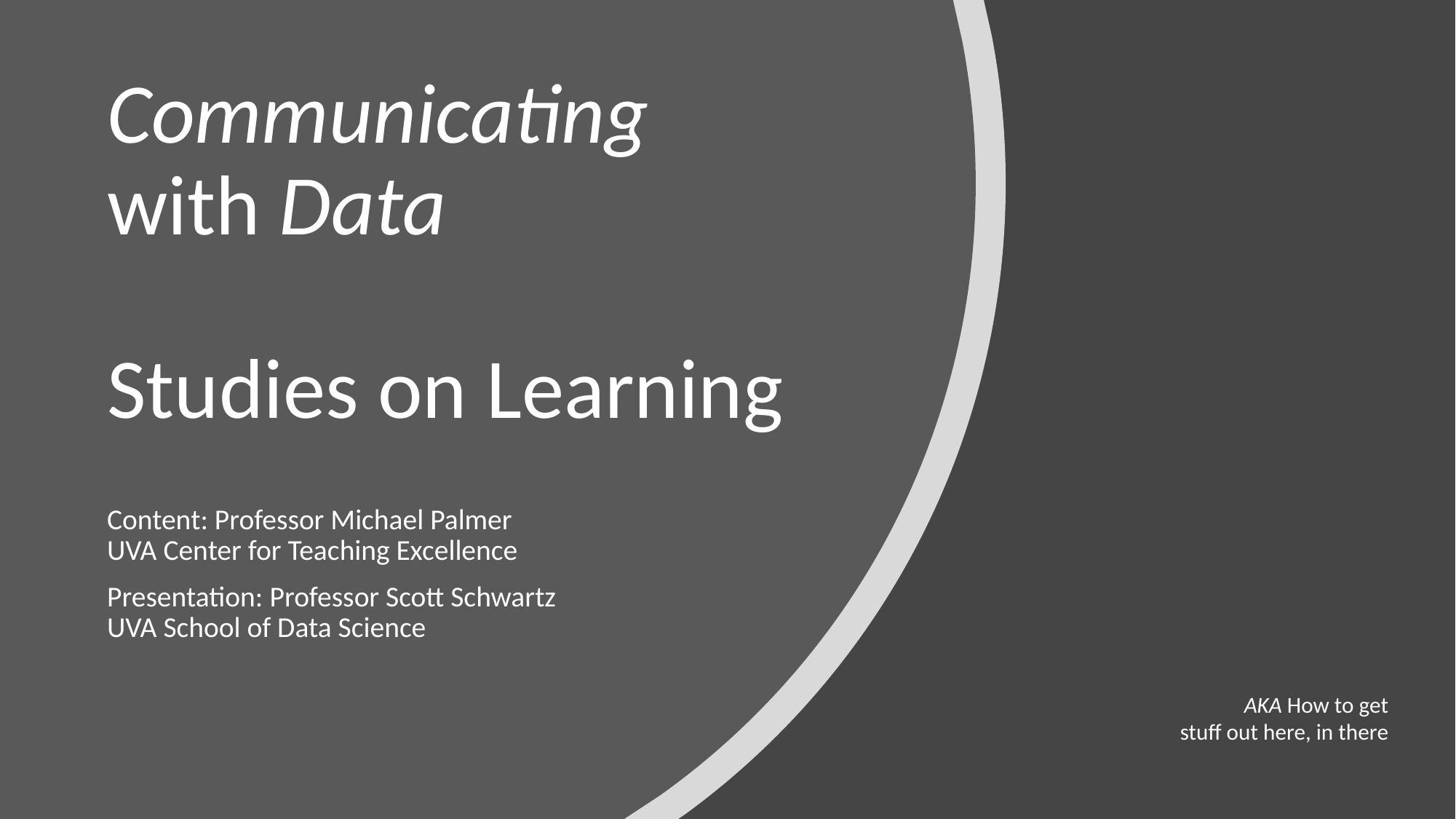

# Communicating with Data Studies on Learning
Content: Professor Michael Palmer 
UVA Center for Teaching Excellence
Presentation: Professor Scott Schwartz
UVA School of Data Science
AKA How to get
stuff out here, in there